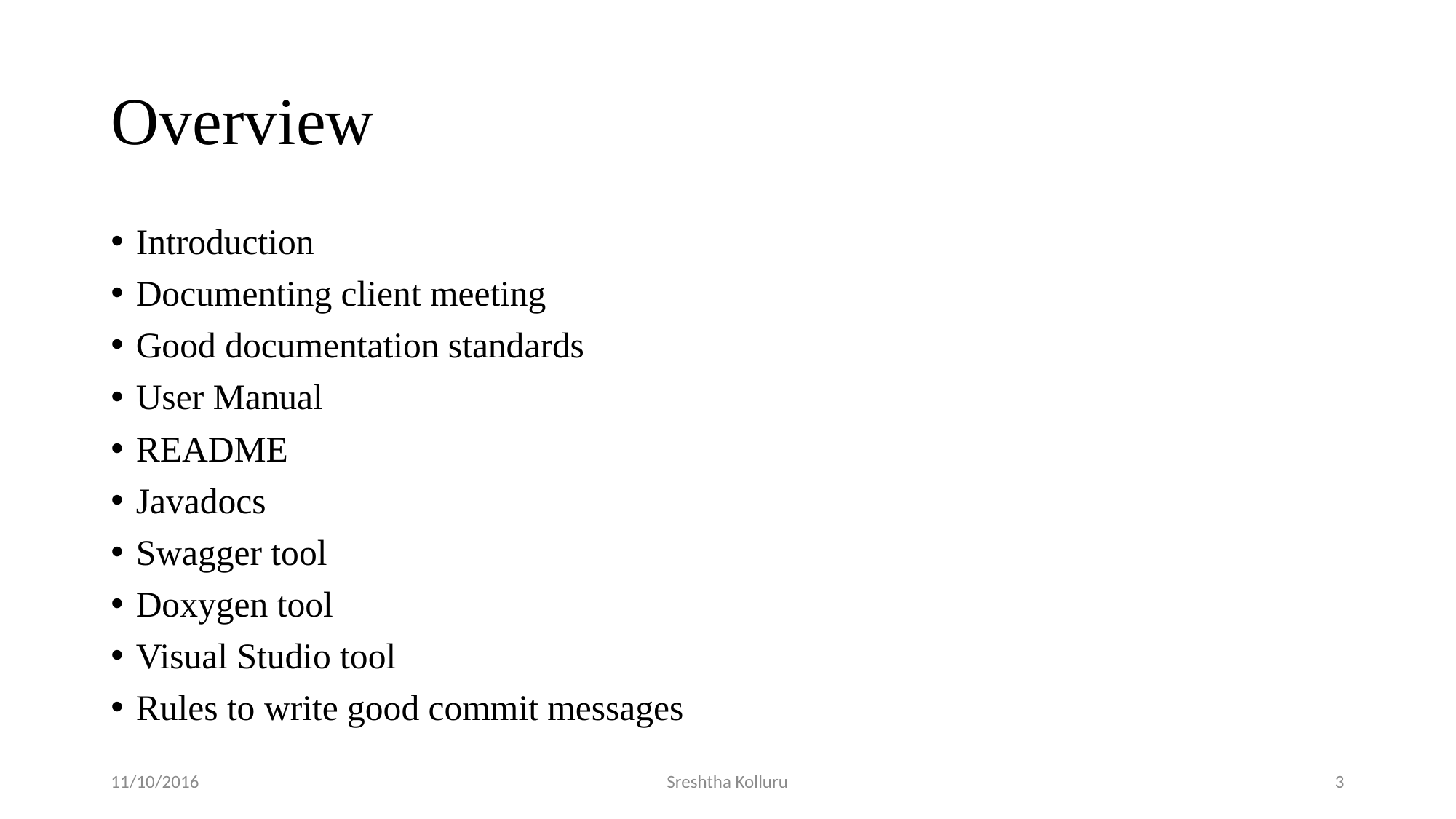

# Overview
Introduction
Documenting client meeting
Good documentation standards
User Manual
README
Javadocs
Swagger tool
Doxygen tool
Visual Studio tool
Rules to write good commit messages

11/10/2016
Sreshtha Kolluru
3